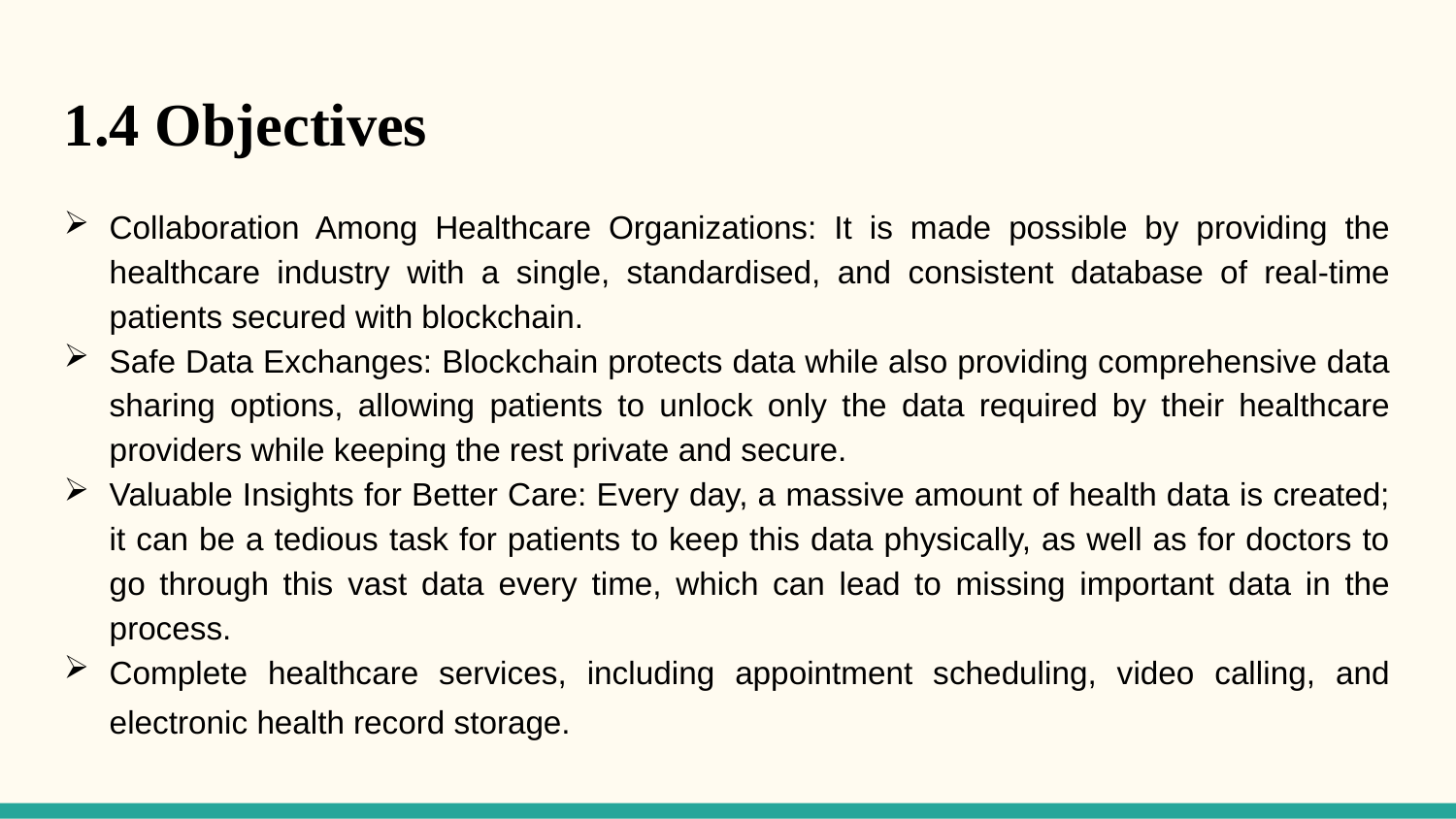

1.4 Objectives
Collaboration Among Healthcare Organizations: It is made possible by providing the healthcare industry with a single, standardised, and consistent database of real-time patients secured with blockchain.
Safe Data Exchanges: Blockchain protects data while also providing comprehensive data sharing options, allowing patients to unlock only the data required by their healthcare providers while keeping the rest private and secure.
Valuable Insights for Better Care: Every day, a massive amount of health data is created; it can be a tedious task for patients to keep this data physically, as well as for doctors to go through this vast data every time, which can lead to missing important data in the process.
Complete healthcare services, including appointment scheduling, video calling, and electronic health record storage.